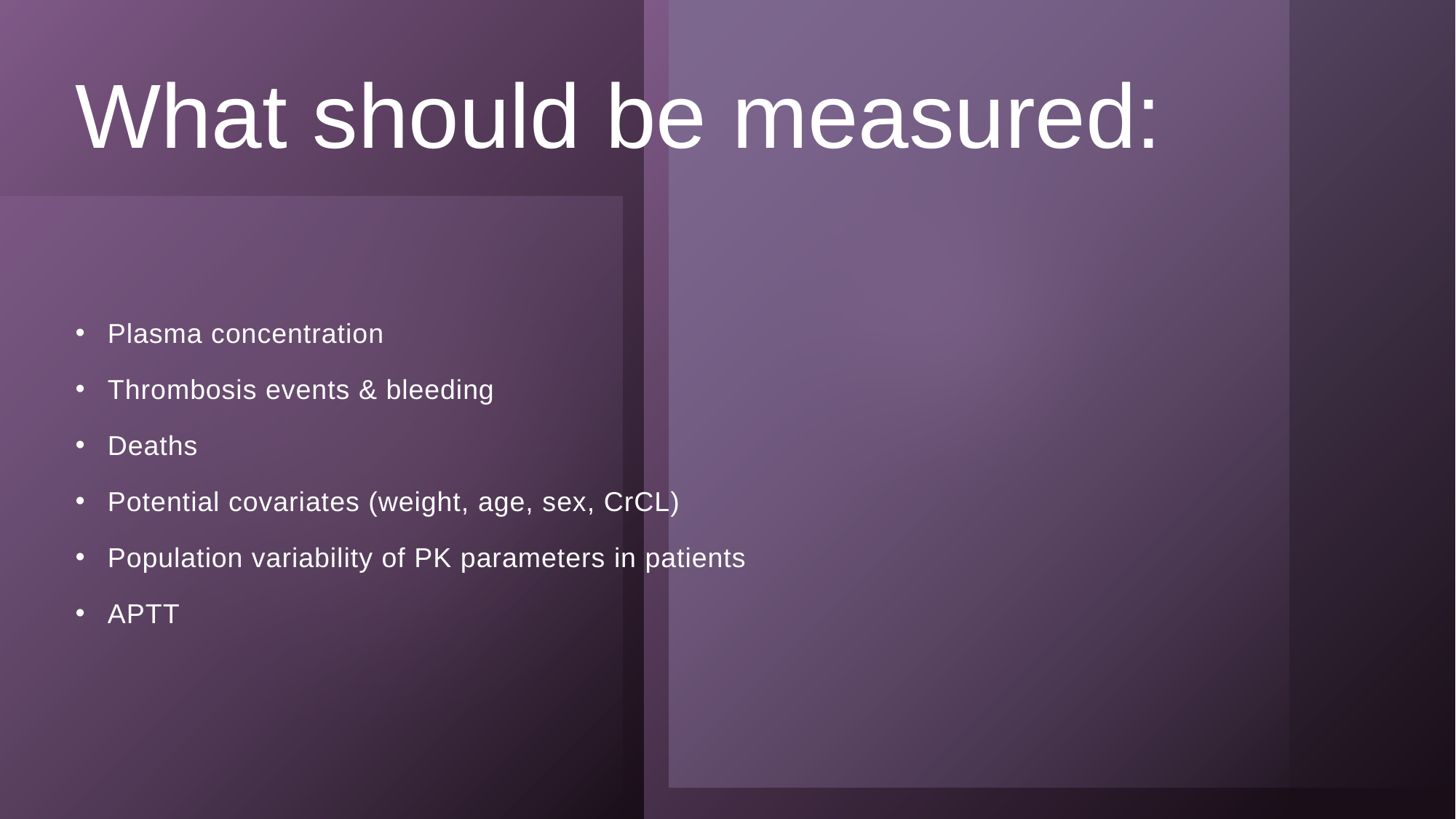

# What should be measured:
Plasma concentration
Thrombosis events & bleeding
Deaths
Potential covariates (weight, age, sex, CrCL)
Population variability of PK parameters in patients
APTT